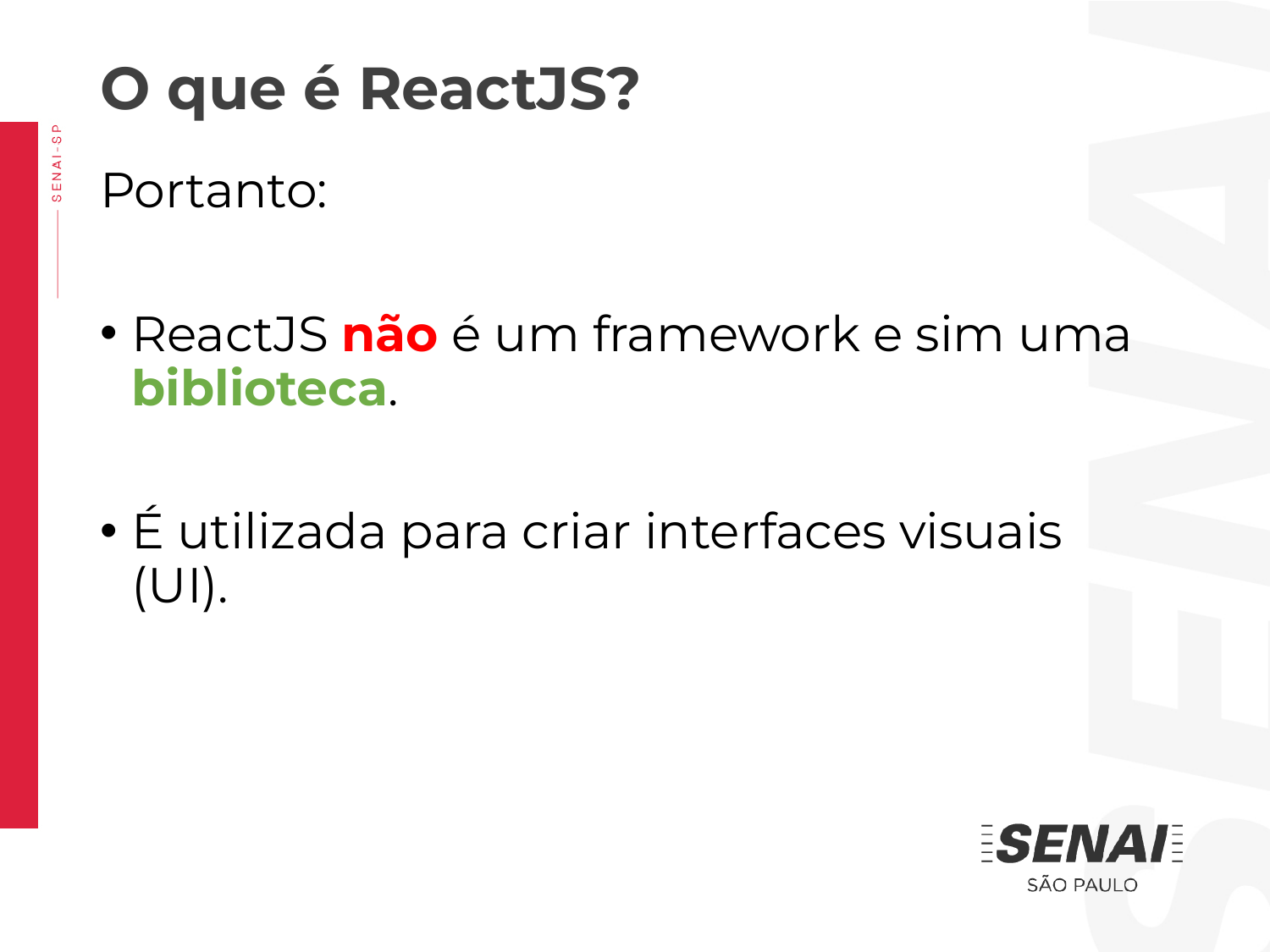

O que é ReactJS?

Portanto:

ReactJS não é um framework e sim uma biblioteca.

É utilizada para criar interfaces visuais (UI).